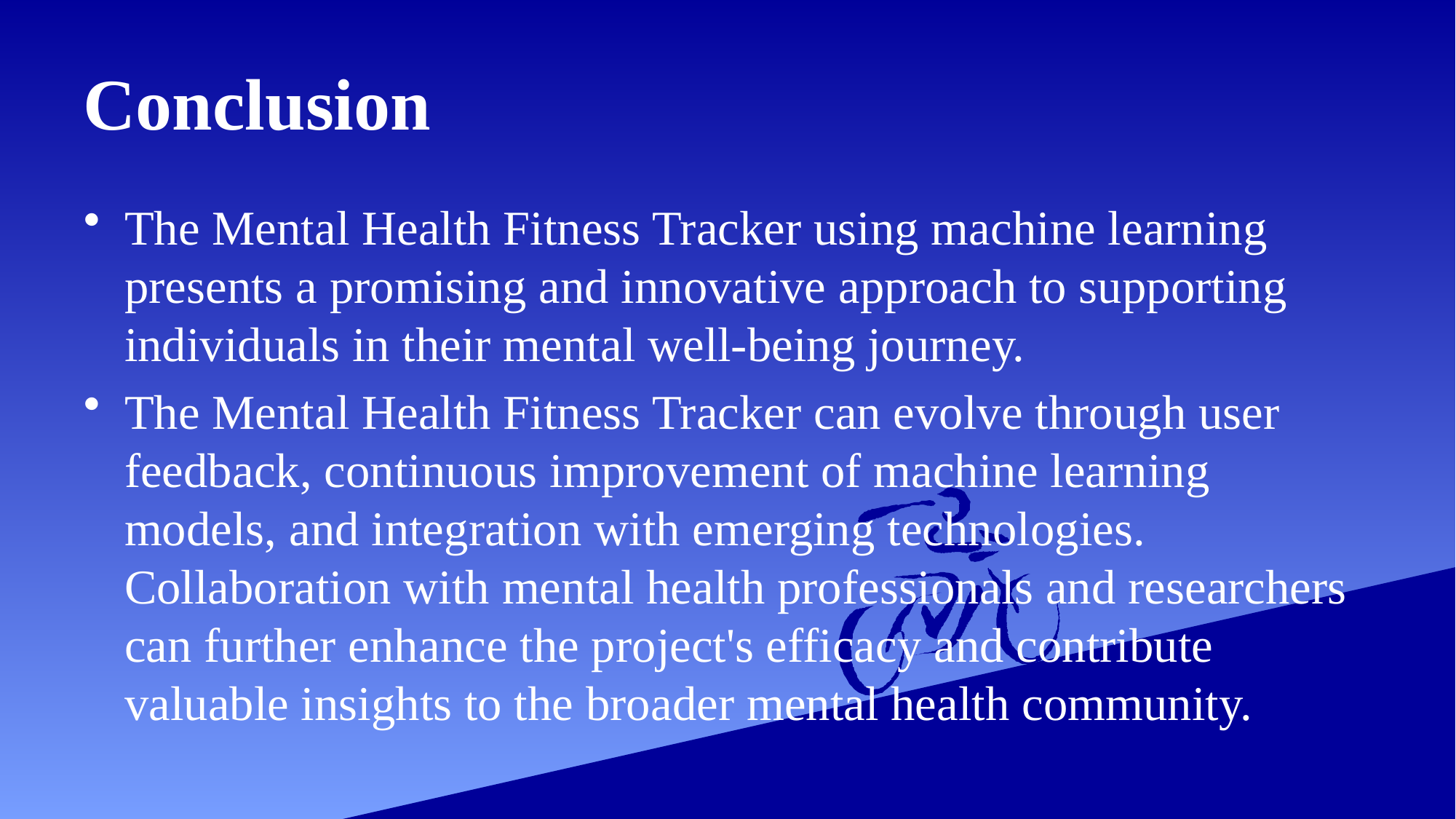

# Conclusion
The Mental Health Fitness Tracker using machine learning presents a promising and innovative approach to supporting individuals in their mental well-being journey.
The Mental Health Fitness Tracker can evolve through user feedback, continuous improvement of machine learning models, and integration with emerging technologies. Collaboration with mental health professionals and researchers can further enhance the project's efficacy and contribute valuable insights to the broader mental health community.